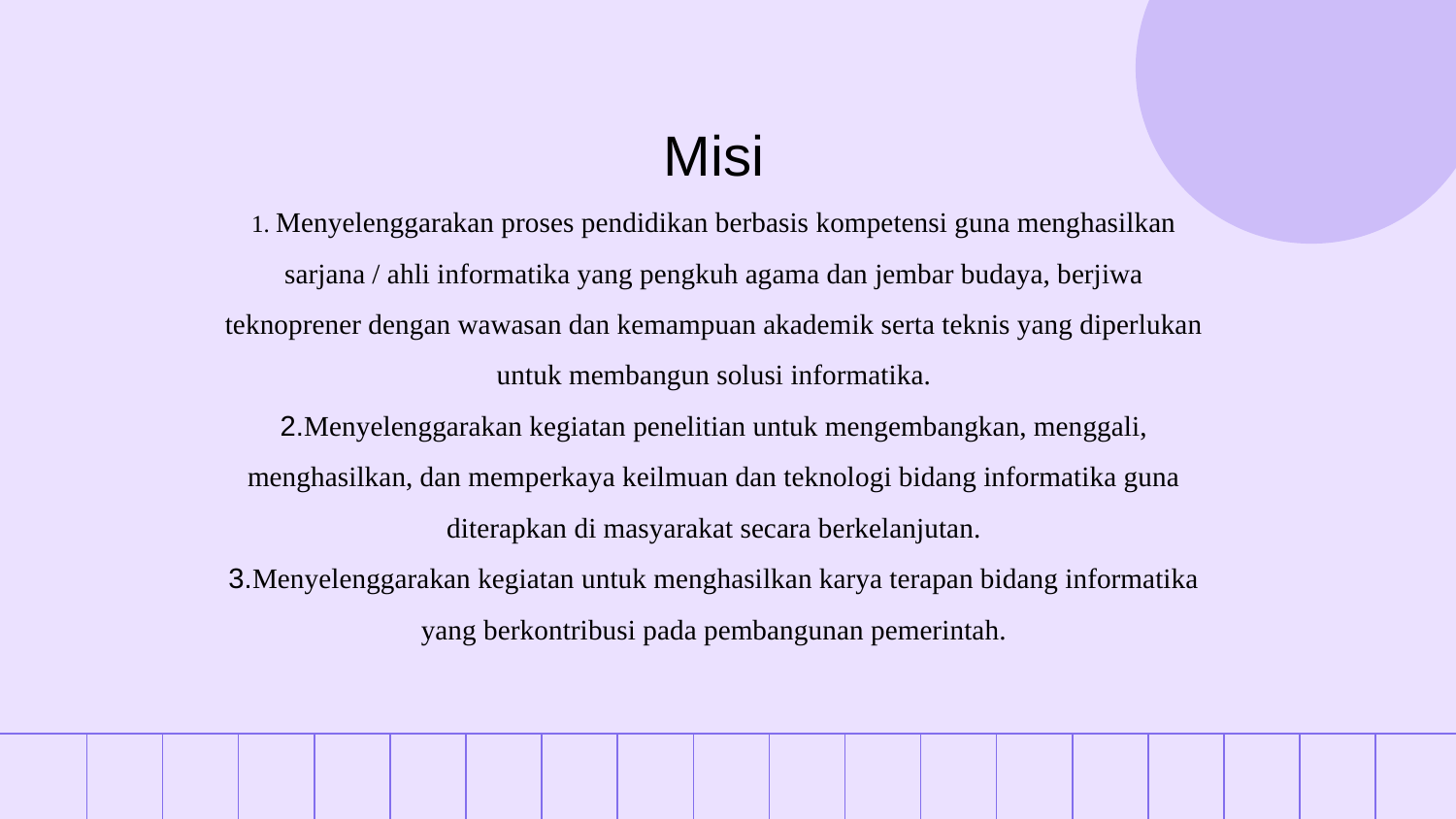

# Misi 1. Menyelenggarakan proses pendidikan berbasis kompetensi guna menghasilkan sarjana / ahli informatika yang pengkuh agama dan jembar budaya, berjiwa teknoprener dengan wawasan dan kemampuan akademik serta teknis yang diperlukan untuk membangun solusi informatika. 2.Menyelenggarakan kegiatan penelitian untuk mengembangkan, menggali, menghasilkan, dan memperkaya keilmuan dan teknologi bidang informatika guna diterapkan di masyarakat secara berkelanjutan. 3.Menyelenggarakan kegiatan untuk menghasilkan karya terapan bidang informatika yang berkontribusi pada pembangunan pemerintah.